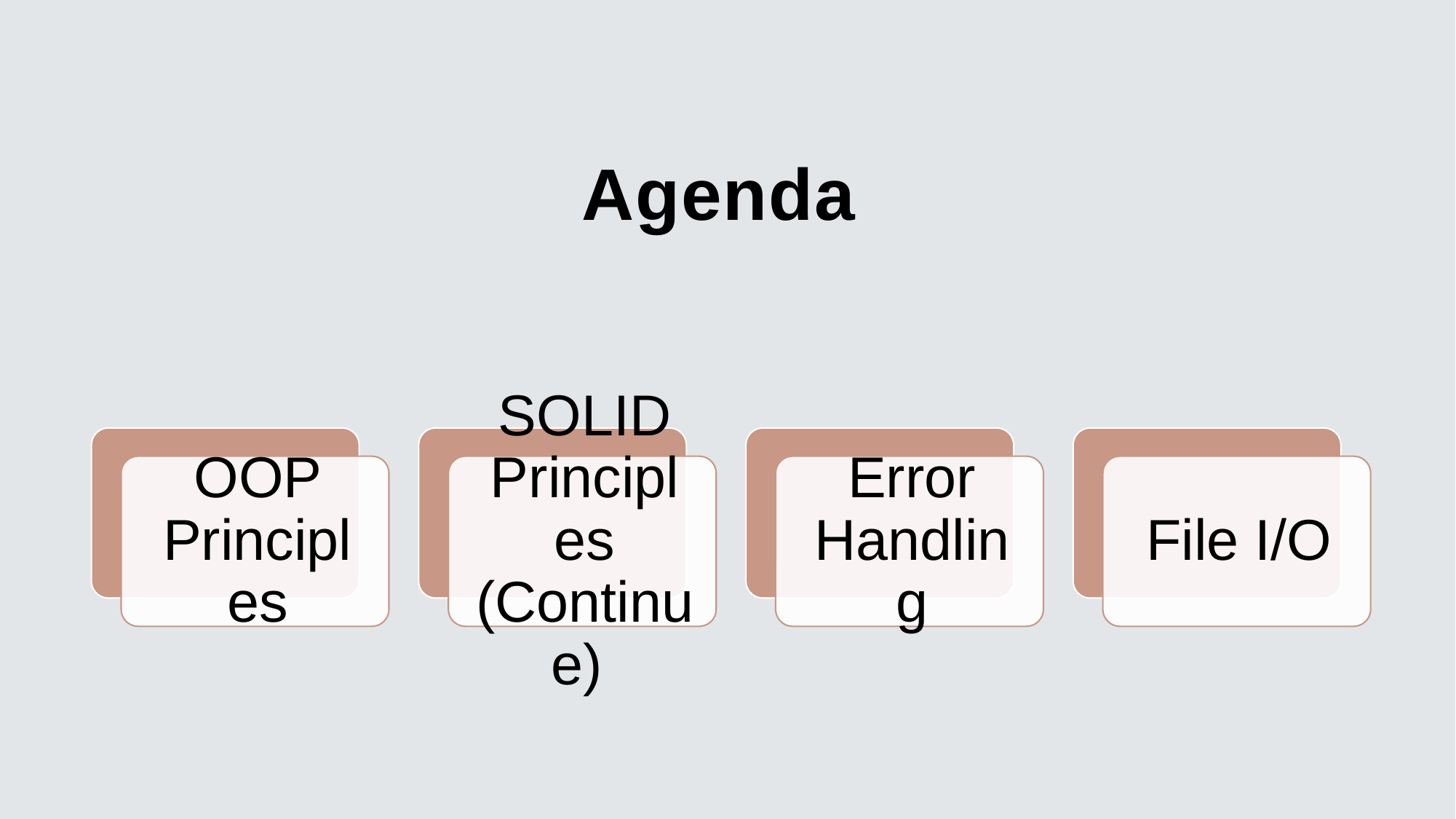

# Agenda
OOP Principles
SOLID Principles (Continue)
Error Handling
File I/O